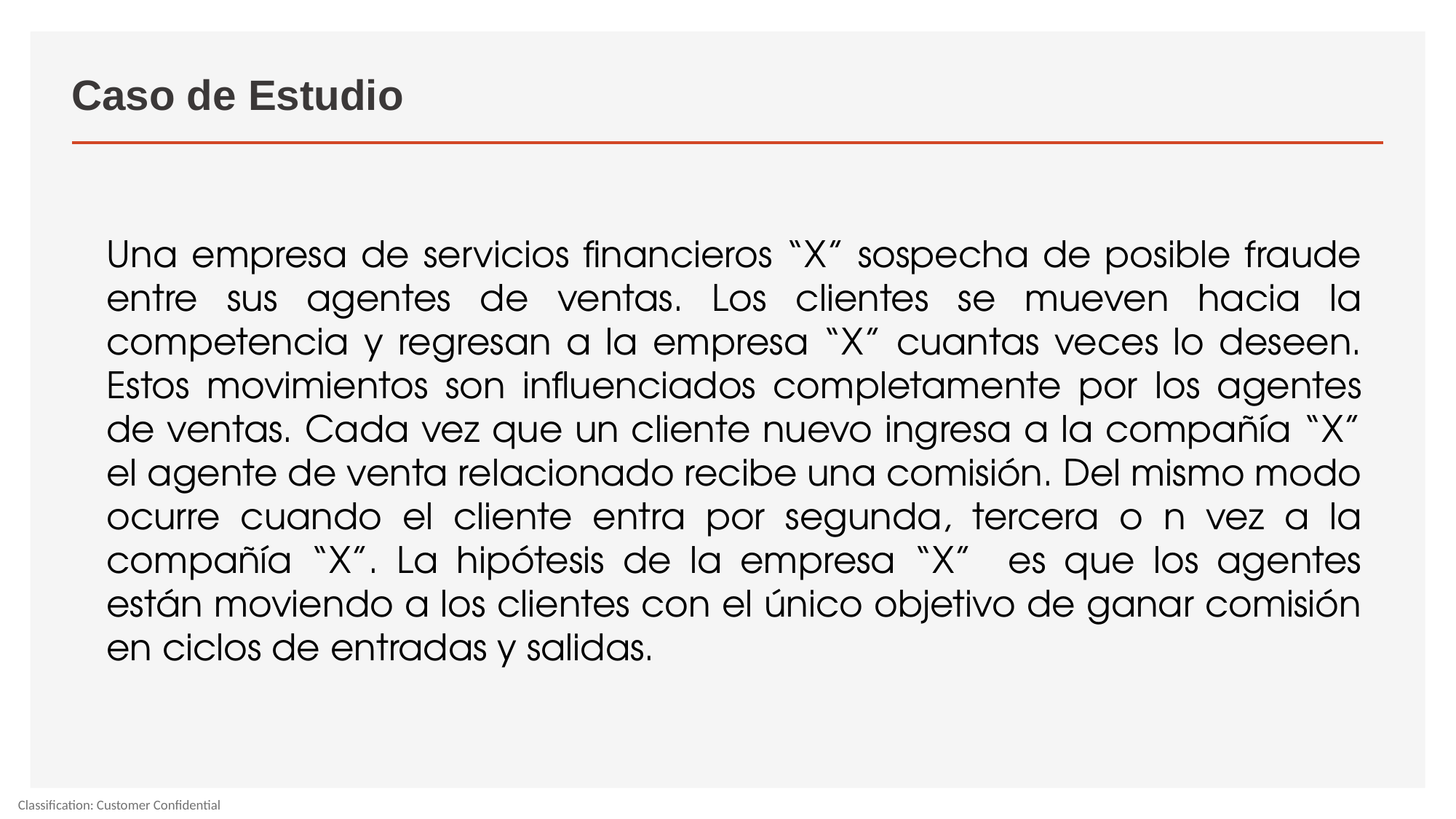

# Caso de Estudio
Una empresa de servicios financieros “X” sospecha de posible fraude entre sus agentes de ventas. Los clientes se mueven hacia la competencia y regresan a la empresa “X” cuantas veces lo deseen. Estos movimientos son influenciados completamente por los agentes de ventas. Cada vez que un cliente nuevo ingresa a la compañía “X” el agente de venta relacionado recibe una comisión. Del mismo modo ocurre cuando el cliente entra por segunda, tercera o n vez a la compañía “X”. La hipótesis de la empresa “X”  es que los agentes están moviendo a los clientes con el único objetivo de ganar comisión en ciclos de entradas y salidas.